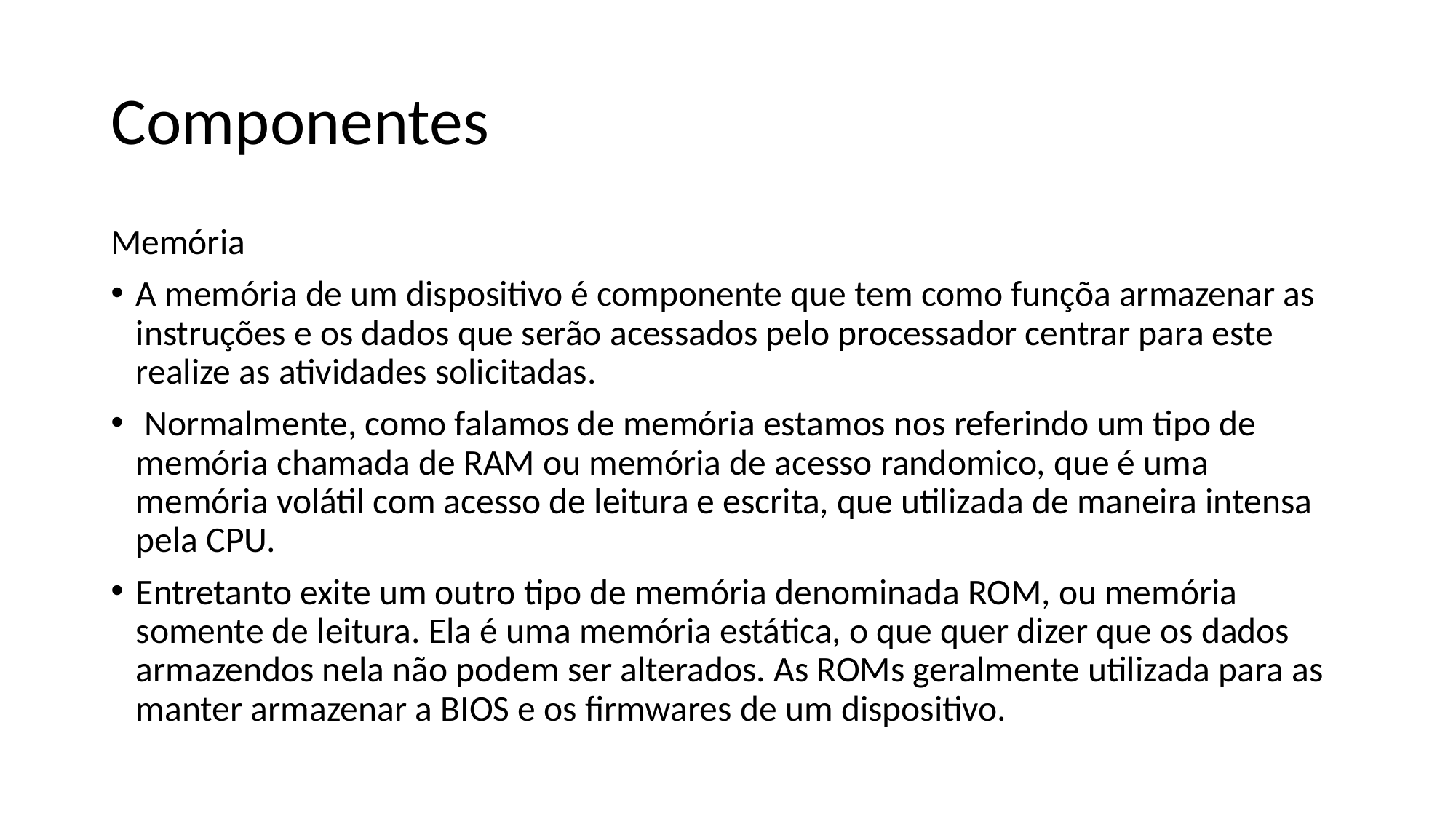

# Componentes
Memória
A memória de um dispositivo é componente que tem como funçõa armazenar as instruções e os dados que serão acessados pelo processador centrar para este realize as atividades solicitadas.
 Normalmente, como falamos de memória estamos nos referindo um tipo de memória chamada de RAM ou memória de acesso randomico, que é uma memória volátil com acesso de leitura e escrita, que utilizada de maneira intensa pela CPU.
Entretanto exite um outro tipo de memória denominada ROM, ou memória somente de leitura. Ela é uma memória estática, o que quer dizer que os dados armazendos nela não podem ser alterados. As ROMs geralmente utilizada para as manter armazenar a BIOS e os firmwares de um dispositivo.